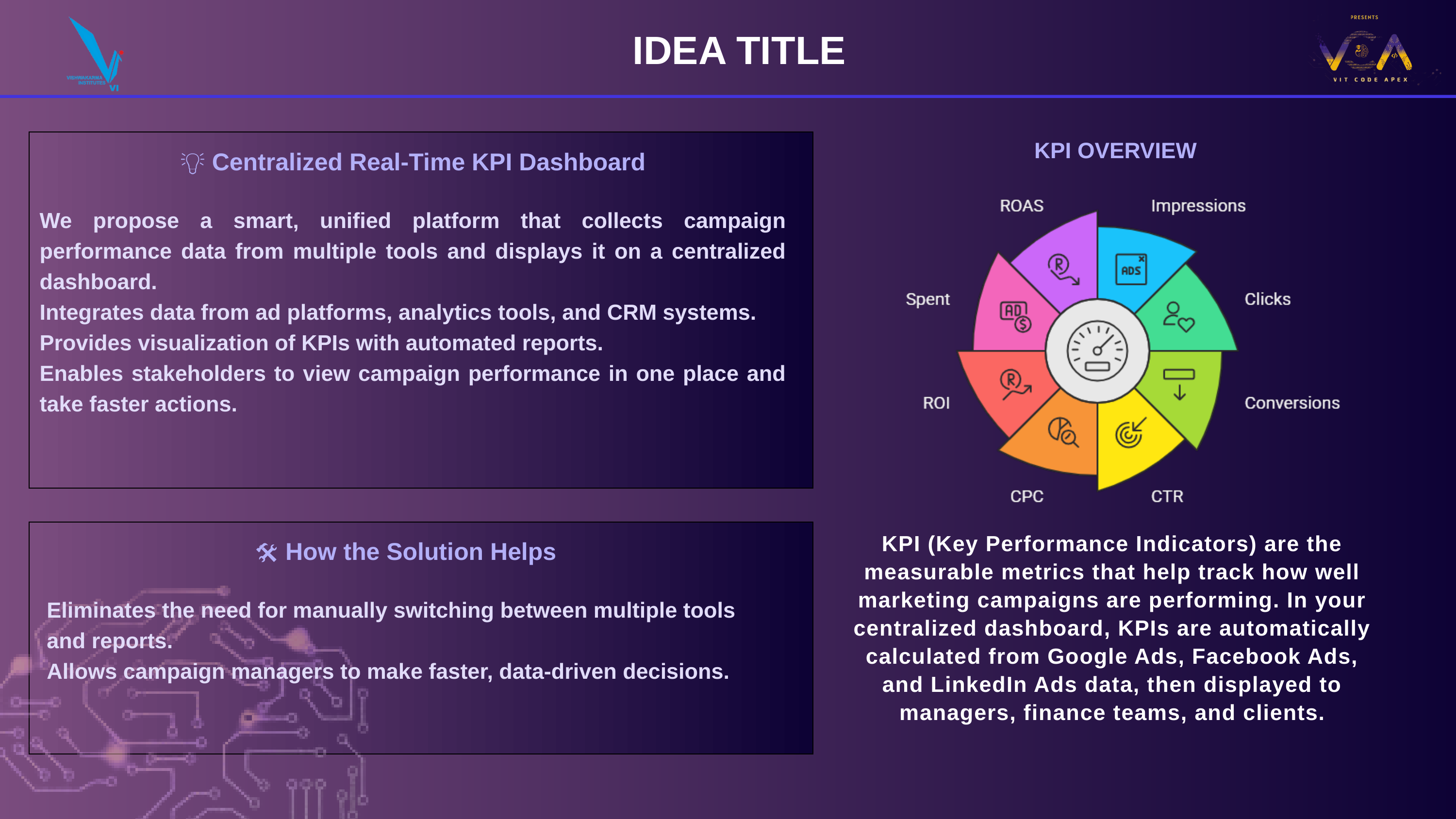

IDEA TITLE

 KPI OVERVIEW
💡 Centralized Real-Time KPI Dashboard

We propose a smart, unified platform that collects campaign performance data from multiple tools and displays it on a centralized dashboard.
Integrates data from ad platforms, analytics tools, and CRM systems.
Provides visualization of KPIs with automated reports.
Enables stakeholders to view campaign performance in one place and take faster actions.

KPI (Key Performance Indicators) are the measurable metrics that help track how well marketing campaigns are performing. In your centralized dashboard, KPIs are automatically calculated from Google Ads, Facebook Ads, and LinkedIn Ads data, then displayed to managers, finance teams, and clients.

 🛠️ How the Solution Helps

Eliminates the need for manually switching between multiple tools and reports.
Allows campaign managers to make faster, data-driven decisions.